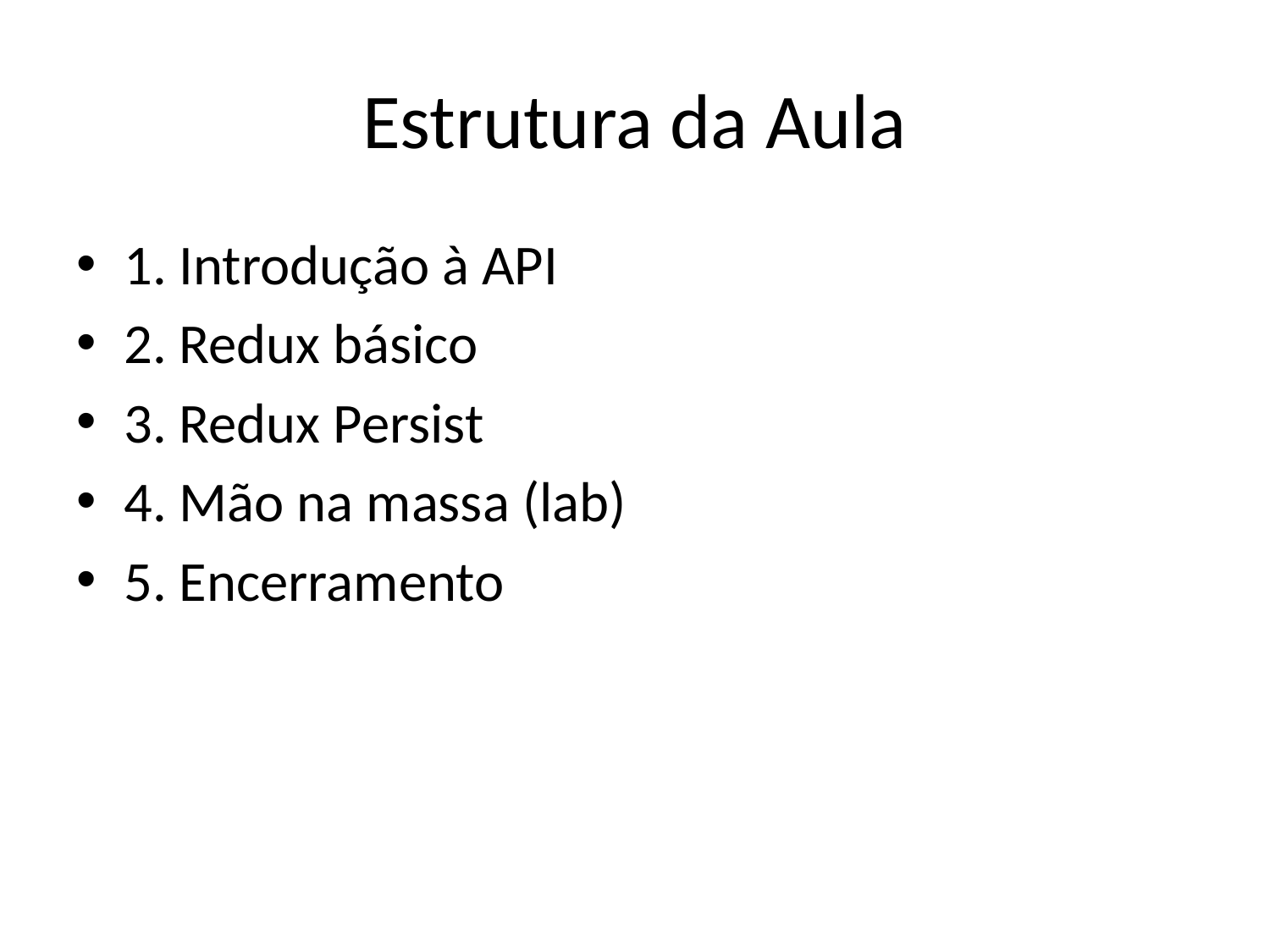

# Estrutura da Aula
1. Introdução à API – 30min
2. Redux básico – 40min
3. Redux Persist – 30min
4. Mão na massa (lab) – 40min
5. Encerramento – 10min